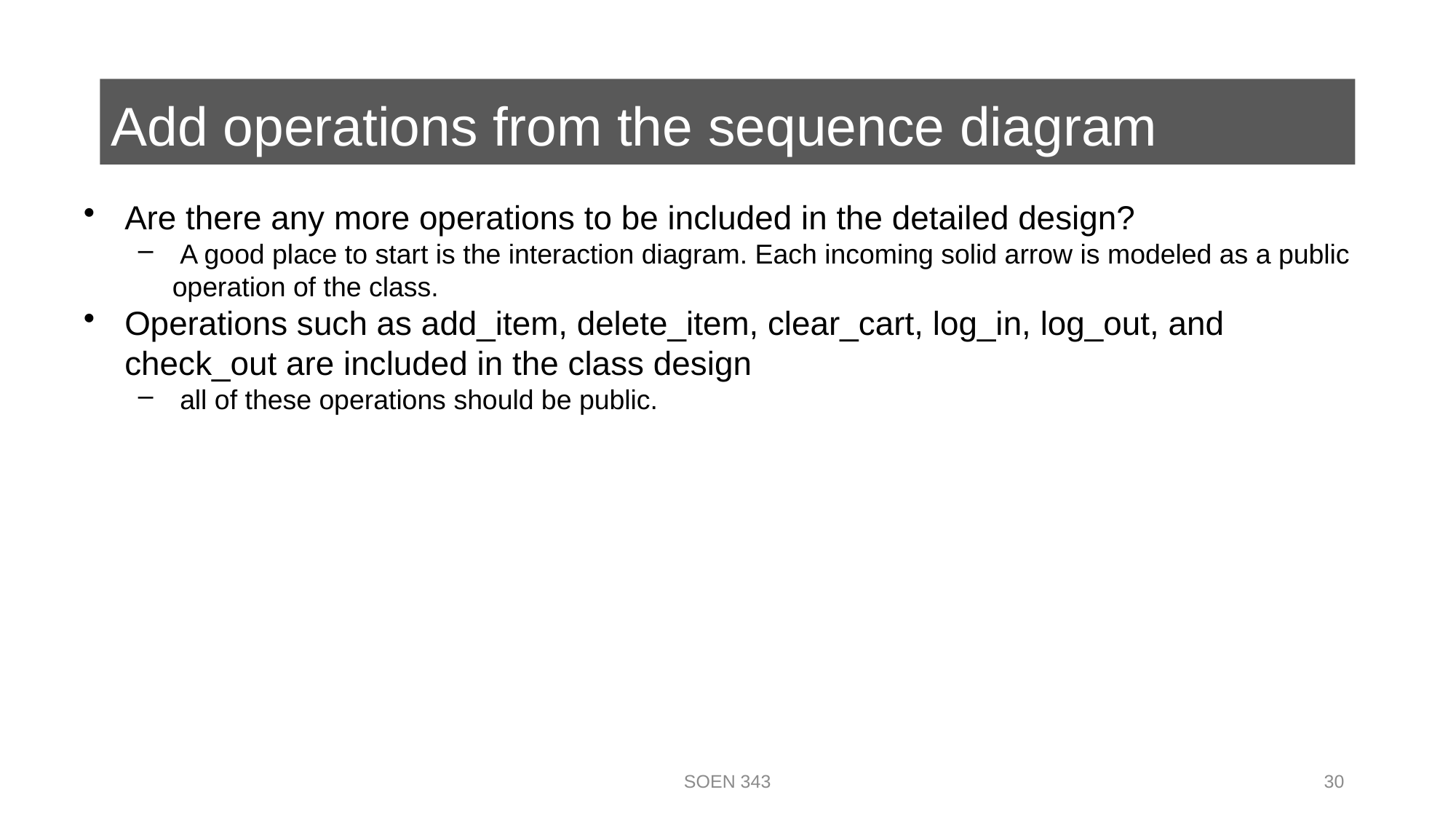

# Add operations from the sequence diagram
Are there any more operations to be included in the detailed design?
 A good place to start is the interaction diagram. Each incoming solid arrow is modeled as a public operation of the class.
Operations such as add_item, delete_item, clear_cart, log_in, log_out, and check_out are included in the class design
 all of these operations should be public.

SOEN 343
30